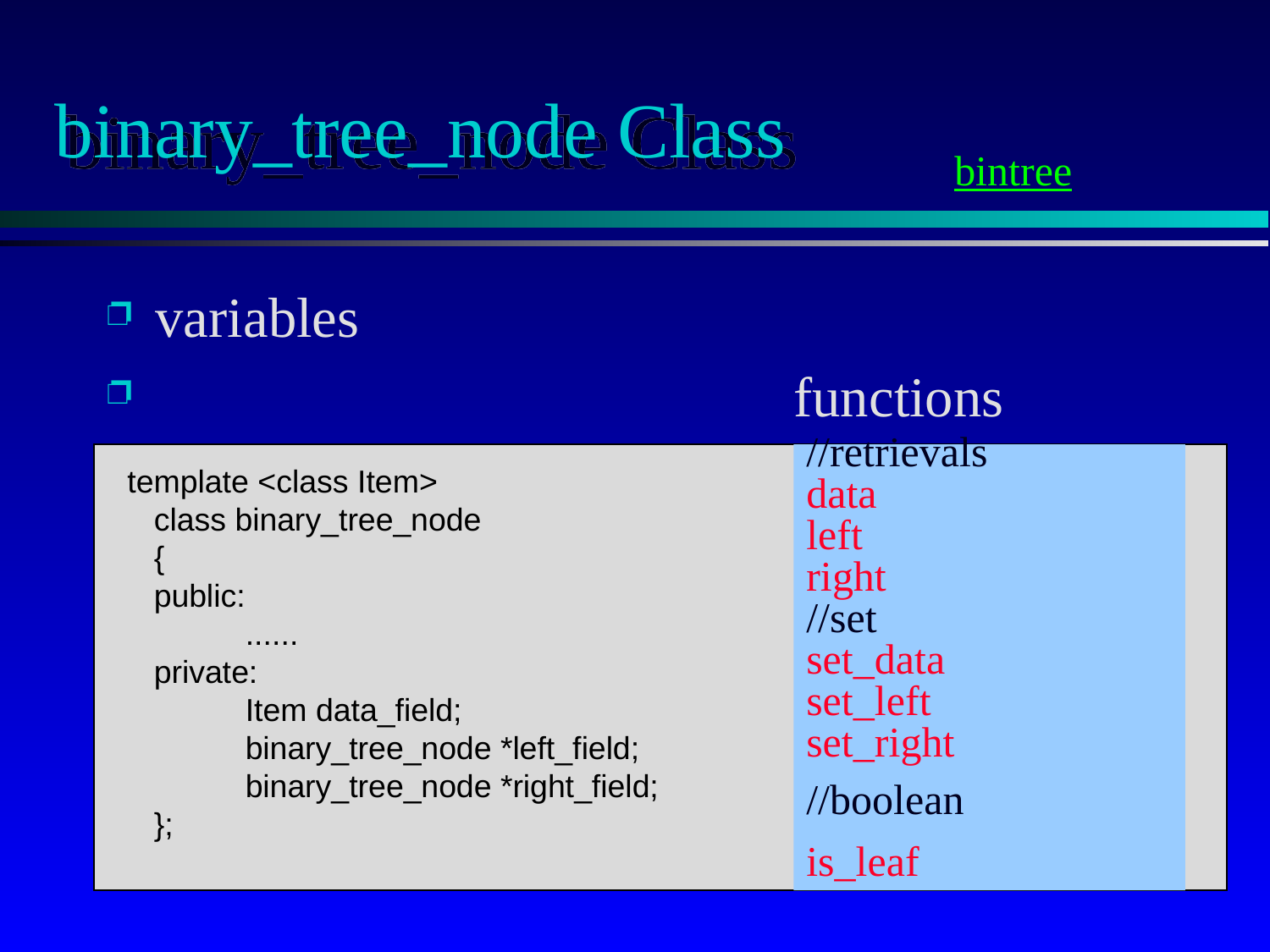

# binary_tree_node Class
bintree
variables
                                             functions

//retrievals
data
left
right
//set
set_data
set_left
set_right
//boolean
is_leaf
 template <class Item>
    class binary_tree_node
    {
    public:
	......
    private:
	Item data_field;
	binary_tree_node *left_field;
	binary_tree_node *right_field;
    };